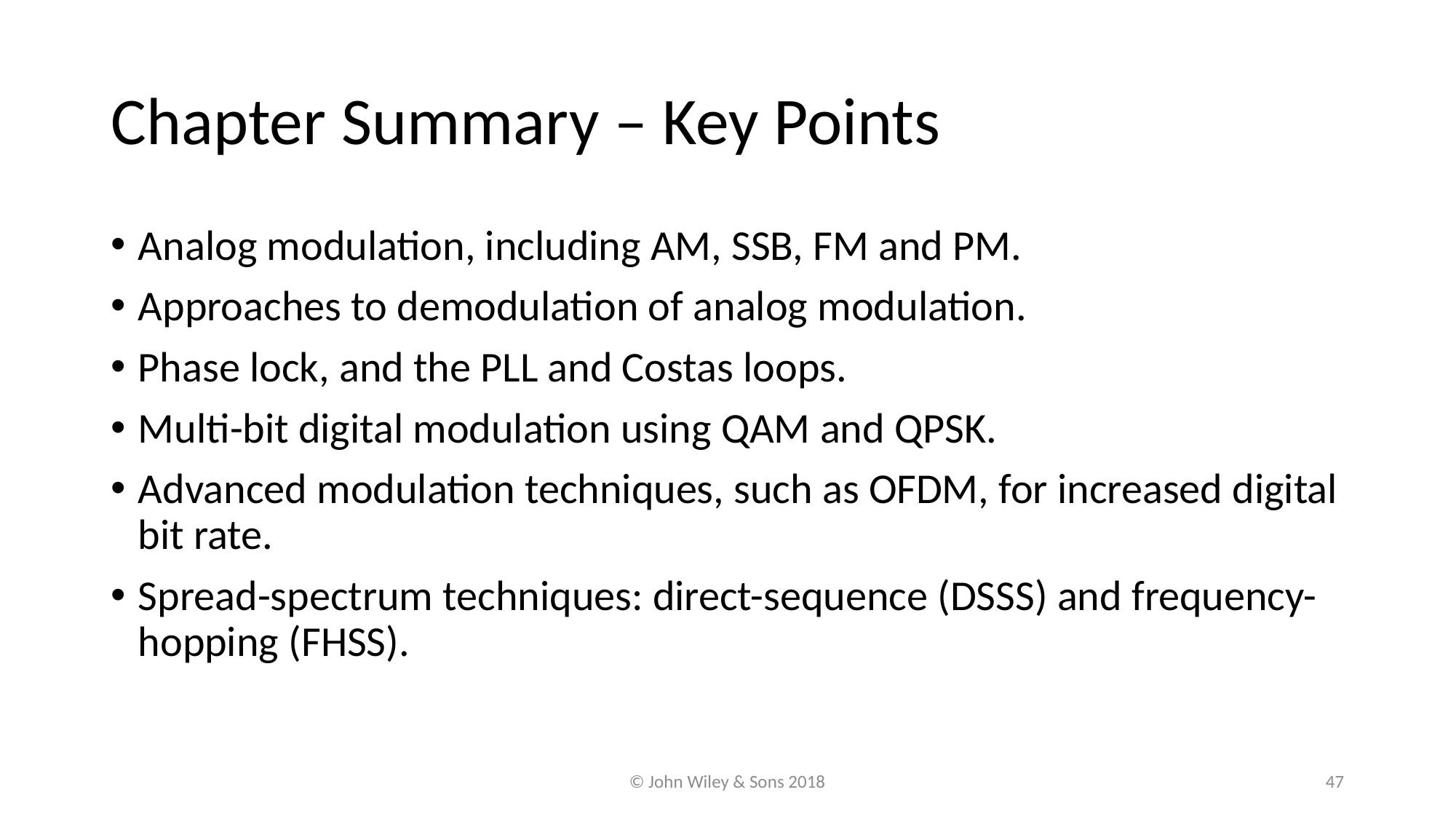

# Chapter Summary – Key Points
Analog modulation, including AM, SSB, FM and PM.
Approaches to demodulation of analog modulation.
Phase lock, and the PLL and Costas loops.
Multi-bit digital modulation using QAM and QPSK.
Advanced modulation techniques, such as OFDM, for increased digital bit rate.
Spread-spectrum techniques: direct-sequence (DSSS) and frequency-hopping (FHSS).
© John Wiley & Sons 2018
47